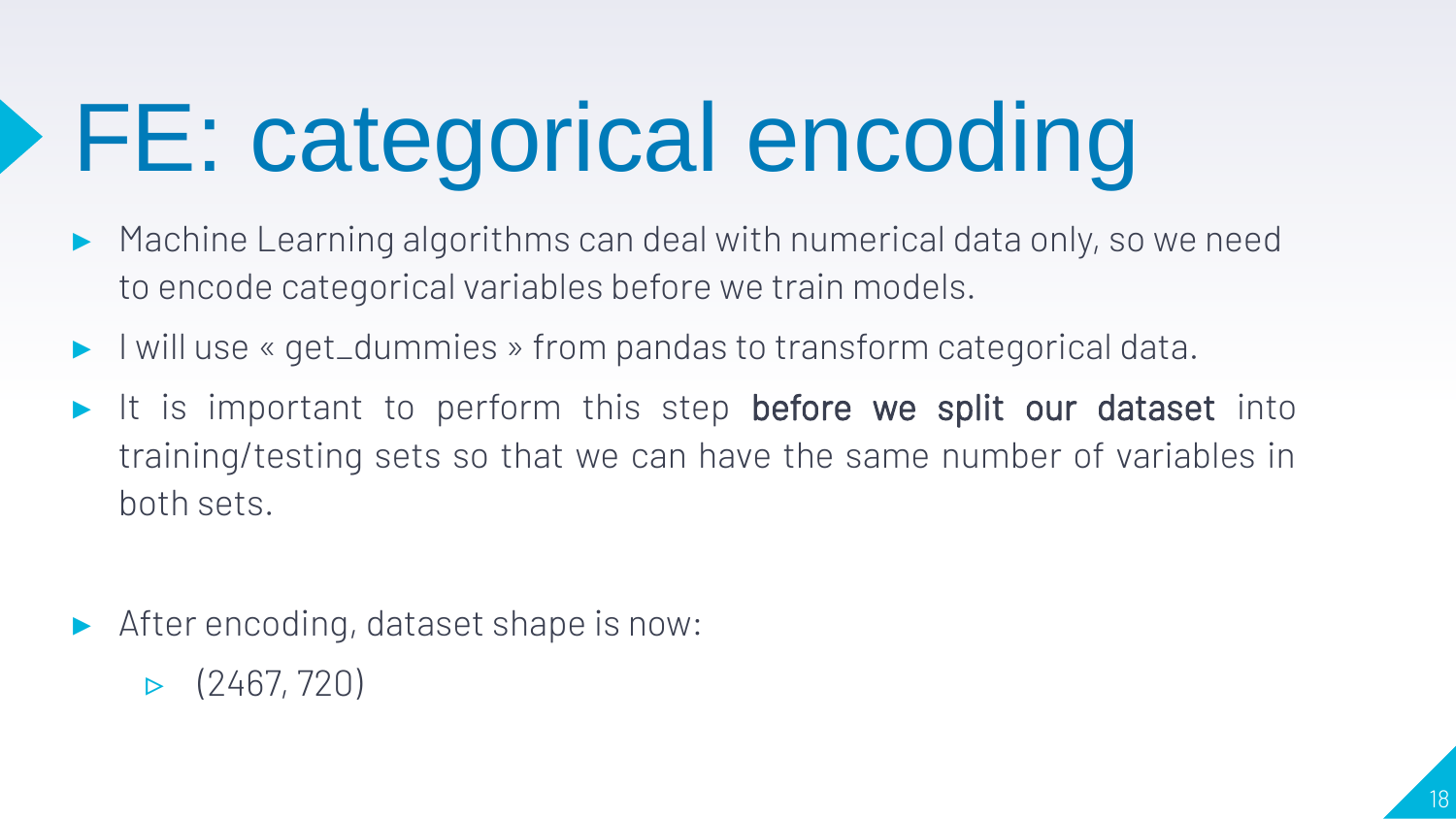

# FE: categorical encoding
Machine Learning algorithms can deal with numerical data only, so we need to encode categorical variables before we train models.
I will use « get_dummies » from pandas to transform categorical data.
It is important to perform this step before we split our dataset into training/testing sets so that we can have the same number of variables in both sets.

After encoding, dataset shape is now:
 (2467, 720)

18